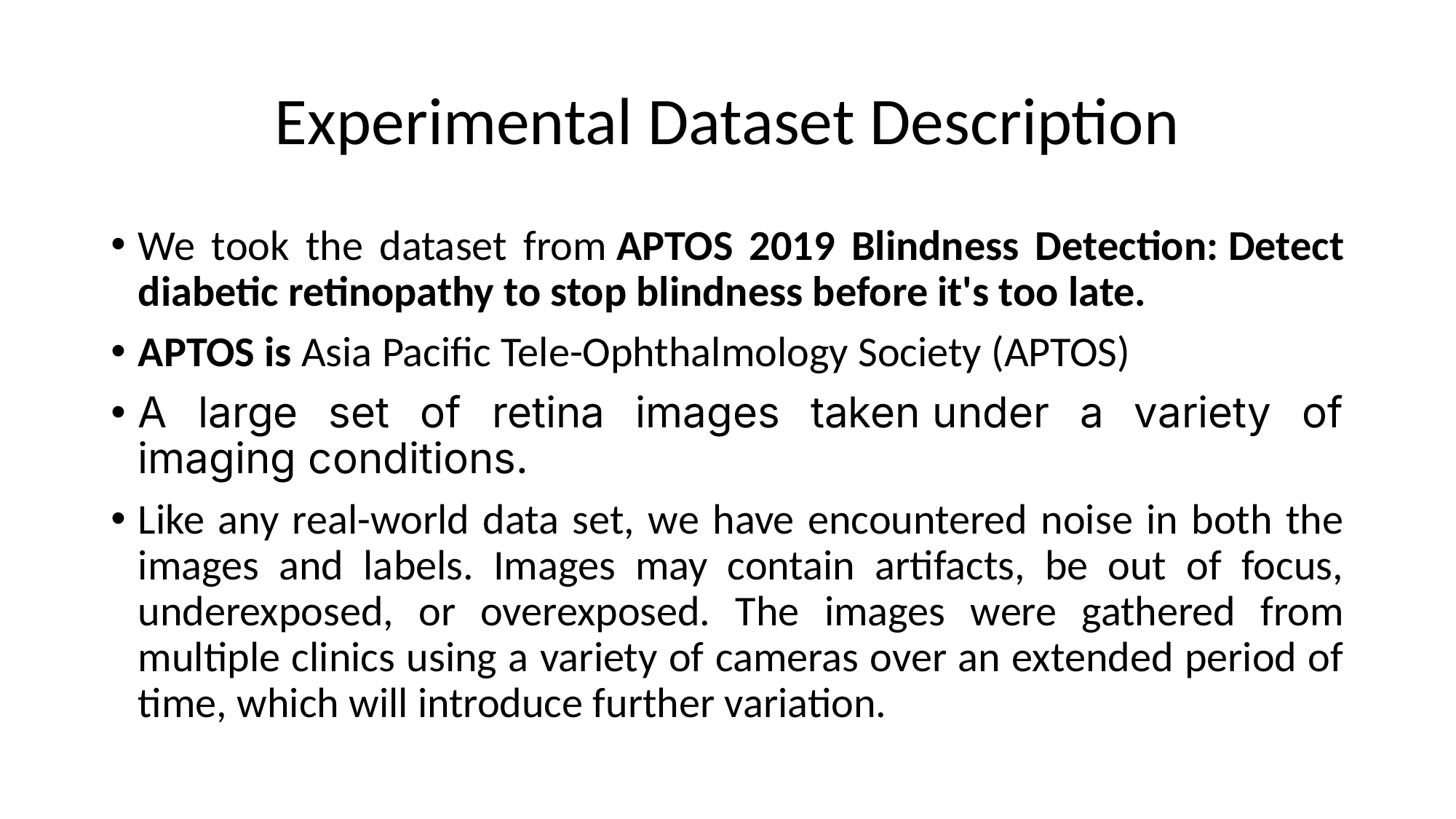

# Experimental Dataset Description
We took the dataset from APTOS 2019 Blindness Detection: Detect diabetic retinopathy to stop blindness before it's too late.
APTOS is Asia Pacific Tele-Ophthalmology Society (APTOS)
A large set of retina images taken under a variety of imaging conditions.
Like any real-world data set, we have encountered noise in both the images and labels. Images may contain artifacts, be out of focus, underexposed, or overexposed. The images were gathered from multiple clinics using a variety of cameras over an extended period of time, which will introduce further variation.